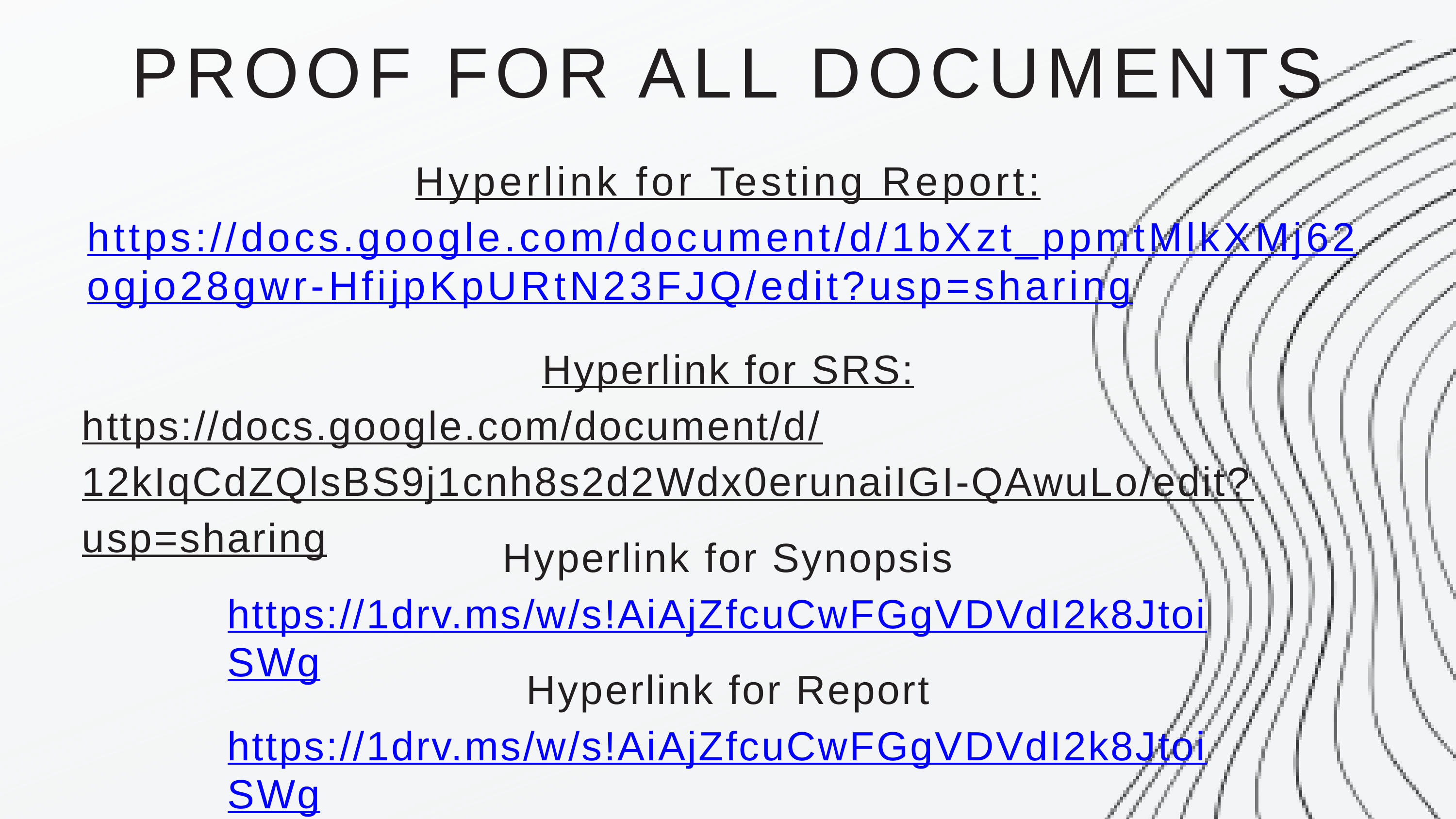

PROOF FOR ALL DOCUMENTS
Hyperlink for Testing Report:
https://docs.google.com/document/d/1bXzt_ppmtMlkXMj62ogjo28gwr-HfijpKpURtN23FJQ/edit?usp=sharing
Hyperlink for SRS:
https://docs.google.com/document/d/12kIqCdZQlsBS9j1cnh8s2d2Wdx0erunaiIGI-QAwuLo/edit?usp=sharing
Hyperlink for Synopsis
https://1drv.ms/w/s!AiAjZfcuCwFGgVDVdI2k8JtoiSWg
Hyperlink for Report
https://1drv.ms/w/s!AiAjZfcuCwFGgVDVdI2k8JtoiSWg